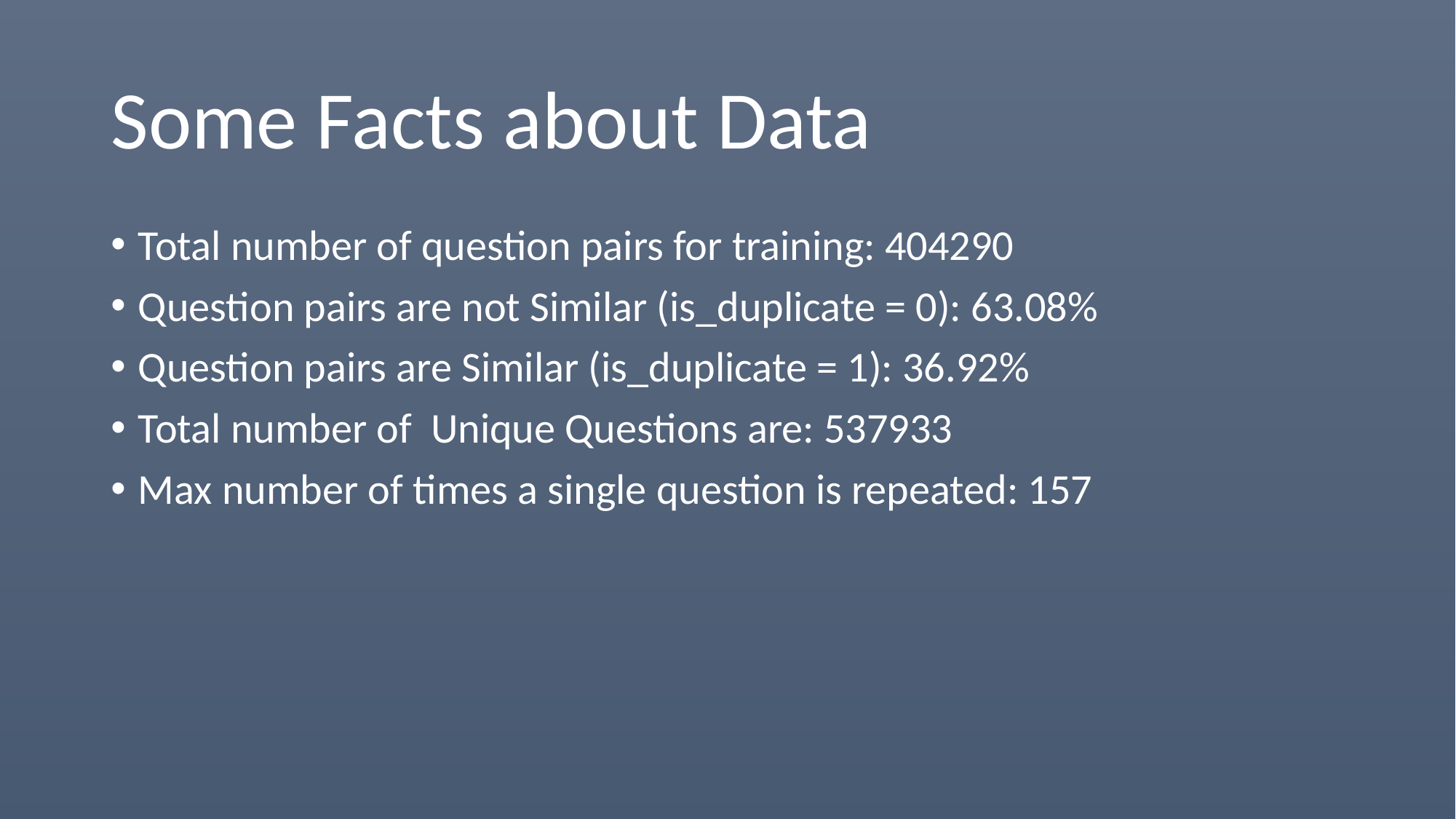

# Some Facts about Data
Total number of question pairs for training: 404290
Question pairs are not Similar (is_duplicate = 0): 63.08%
Question pairs are Similar (is_duplicate = 1): 36.92%
Total number of  Unique Questions are: 537933
Max number of times a single question is repeated: 157